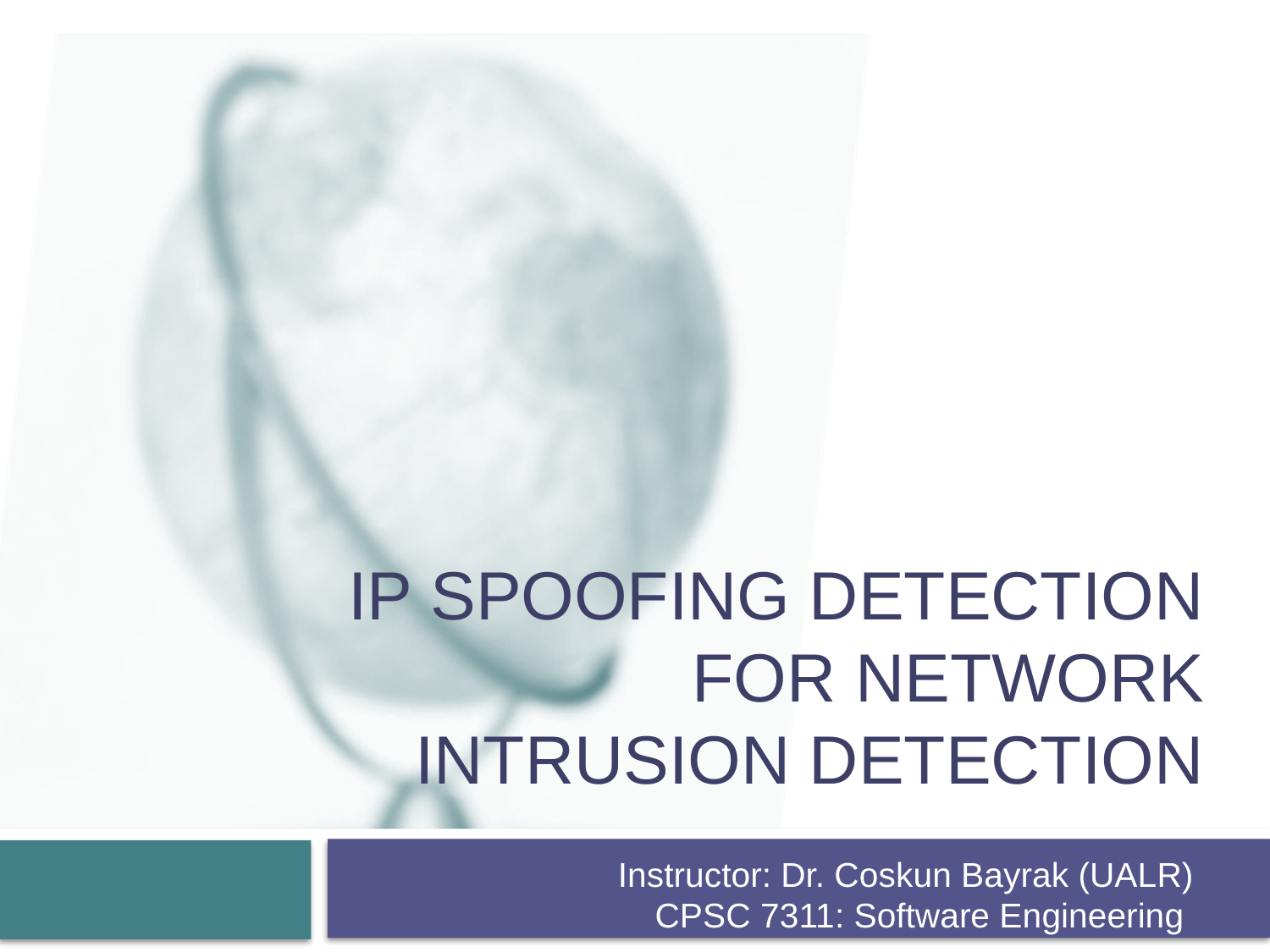

# IP SPOOFING DETECTION FOR NETWORK INTRUSION DETECTION
Instructor: Dr. Coskun Bayrak (UALR)
CPSC 7311: Software Engineering